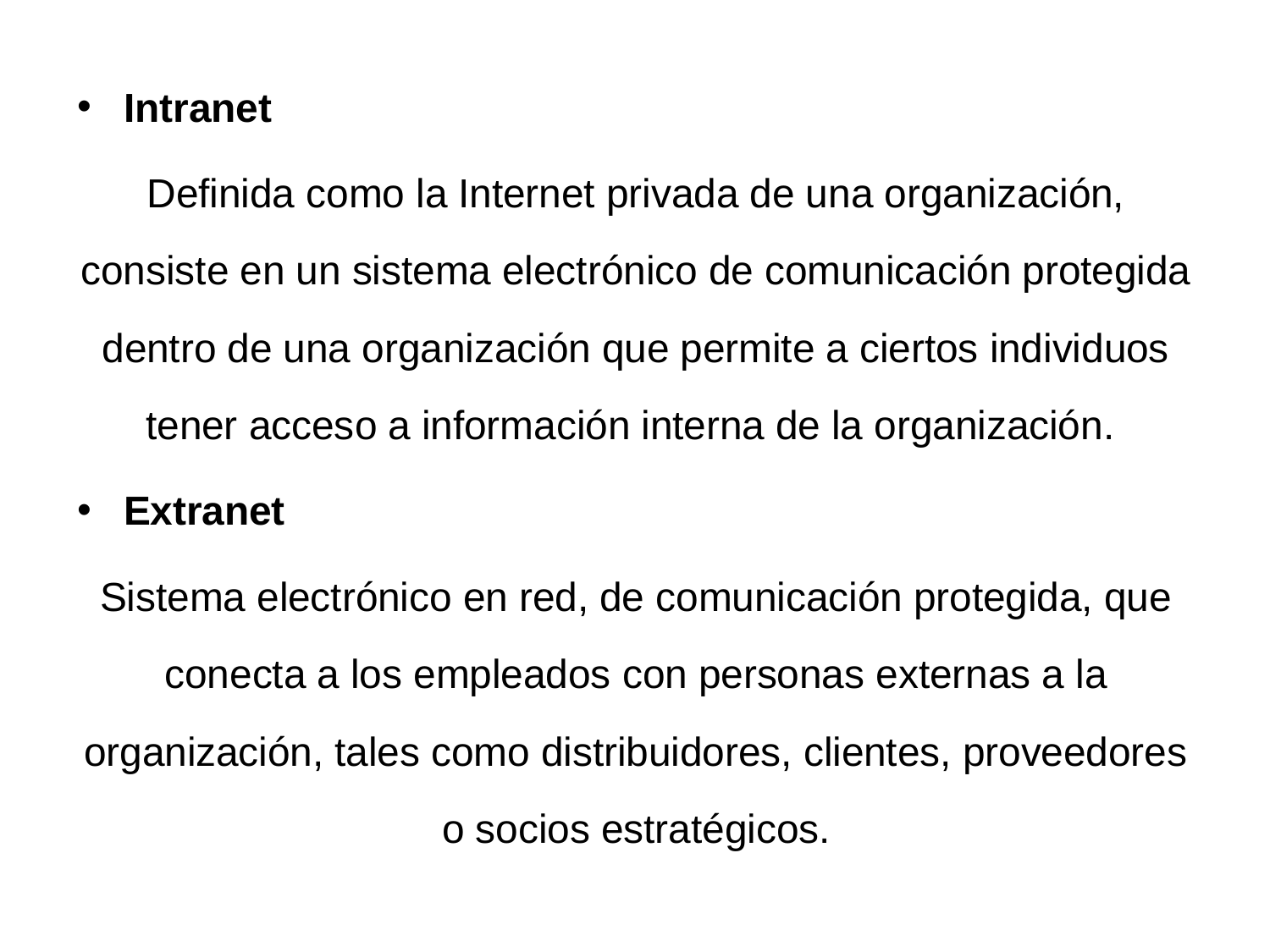

Intranet
Definida como la Internet privada de una organización, consiste en un sistema electrónico de comunicación protegida dentro de una organización que permite a ciertos individuos tener acceso a información interna de la organización.
Extranet
Sistema electrónico en red, de comunicación protegida, que conecta a los empleados con personas externas a la organización, tales como distribuidores, clientes, proveedores o socios estratégicos.